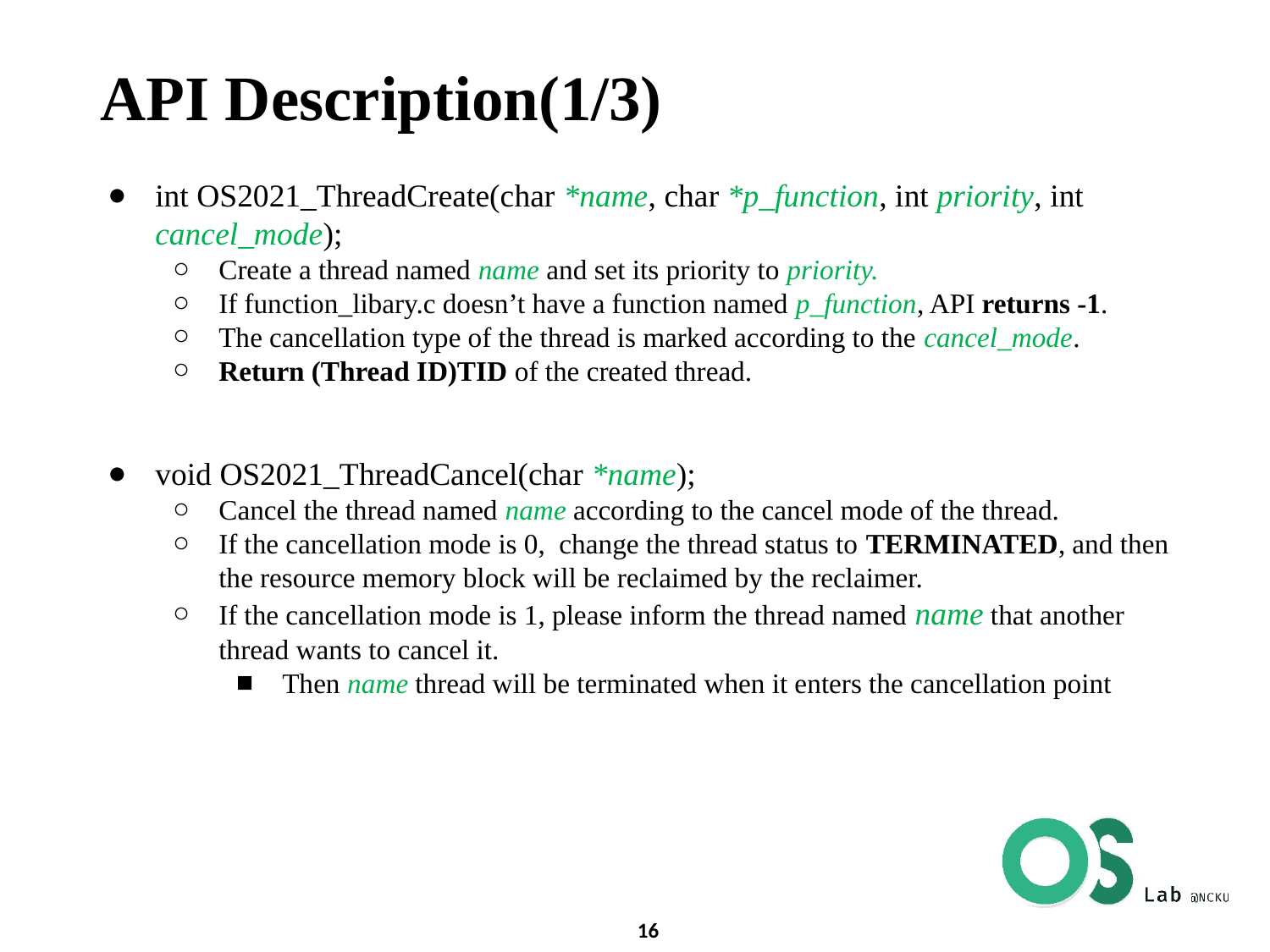

# API Description(1/3)
int OS2021_ThreadCreate(char *name, char *p_function, int priority, int cancel_mode);
Create a thread named name and set its priority to priority.
If function_libary.c doesn’t have a function named p_function, API returns -1.
The cancellation type of the thread is marked according to the cancel_mode.
Return (Thread ID)TID of the created thread.

void OS2021_ThreadCancel(char *name);
Cancel the thread named name according to the cancel mode of the thread.
If the cancellation mode is 0,  change the thread status to TERMINATED, and then the resource memory block will be reclaimed by the reclaimer.
If the cancellation mode is 1, please inform the thread named name that another thread wants to cancel it.
Then name thread will be terminated when it enters the cancellation point
16